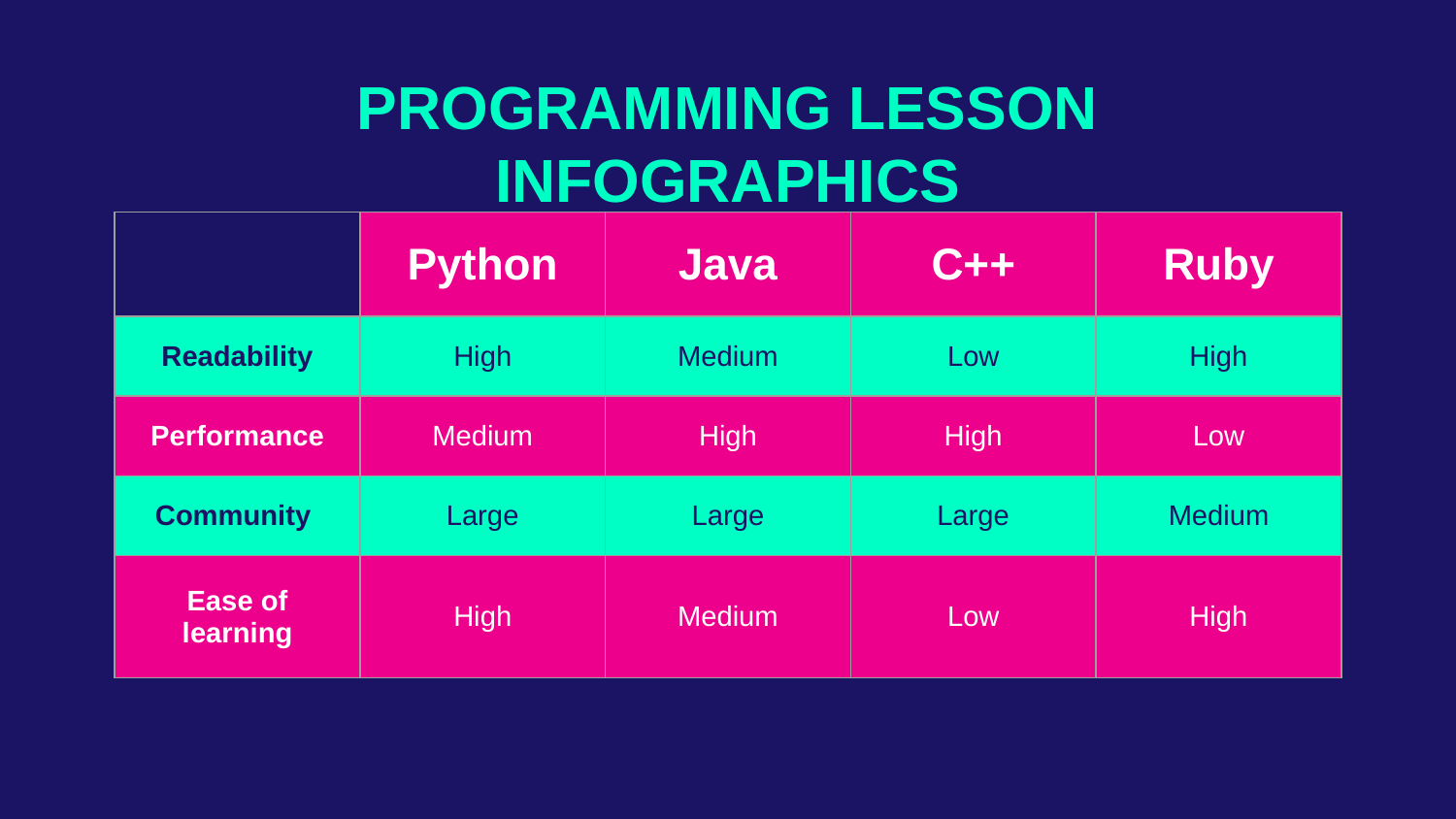

# PROGRAMMING LESSON INFOGRAPHICS
|  | Python | Java | C++ | Ruby |
| --- | --- | --- | --- | --- |
| Readability | High | Medium | Low | High |
| Performance | Medium | High | High | Low |
| Community | Large | Large | Large | Medium |
| Ease of learning | High | Medium | Low | High |